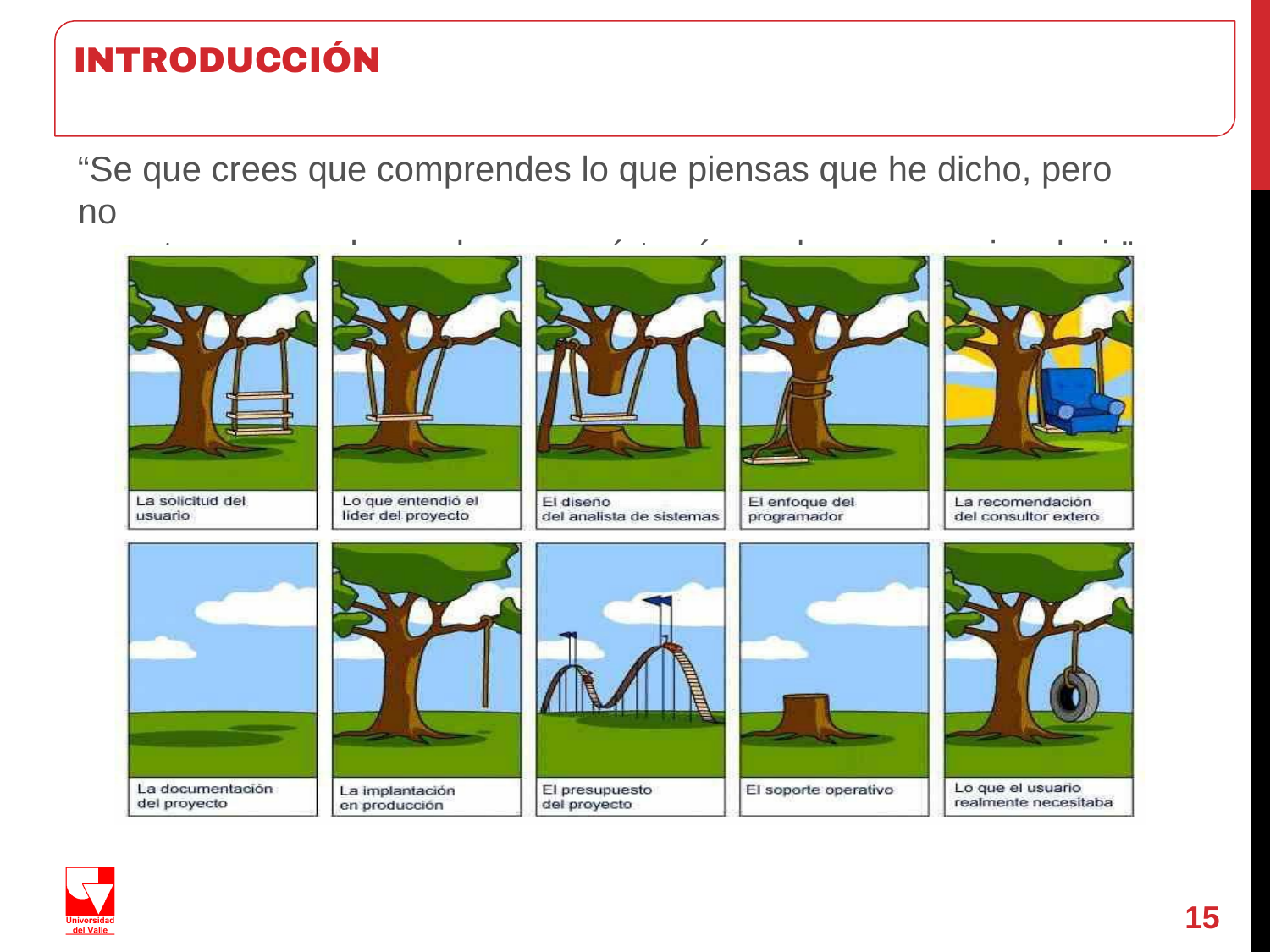

# INTRODUCCIÓN
“Se que crees que comprendes lo que piensas que he dicho, pero no
estoy seguro de que lo que creíste oír sea lo que yo quise decir”

15